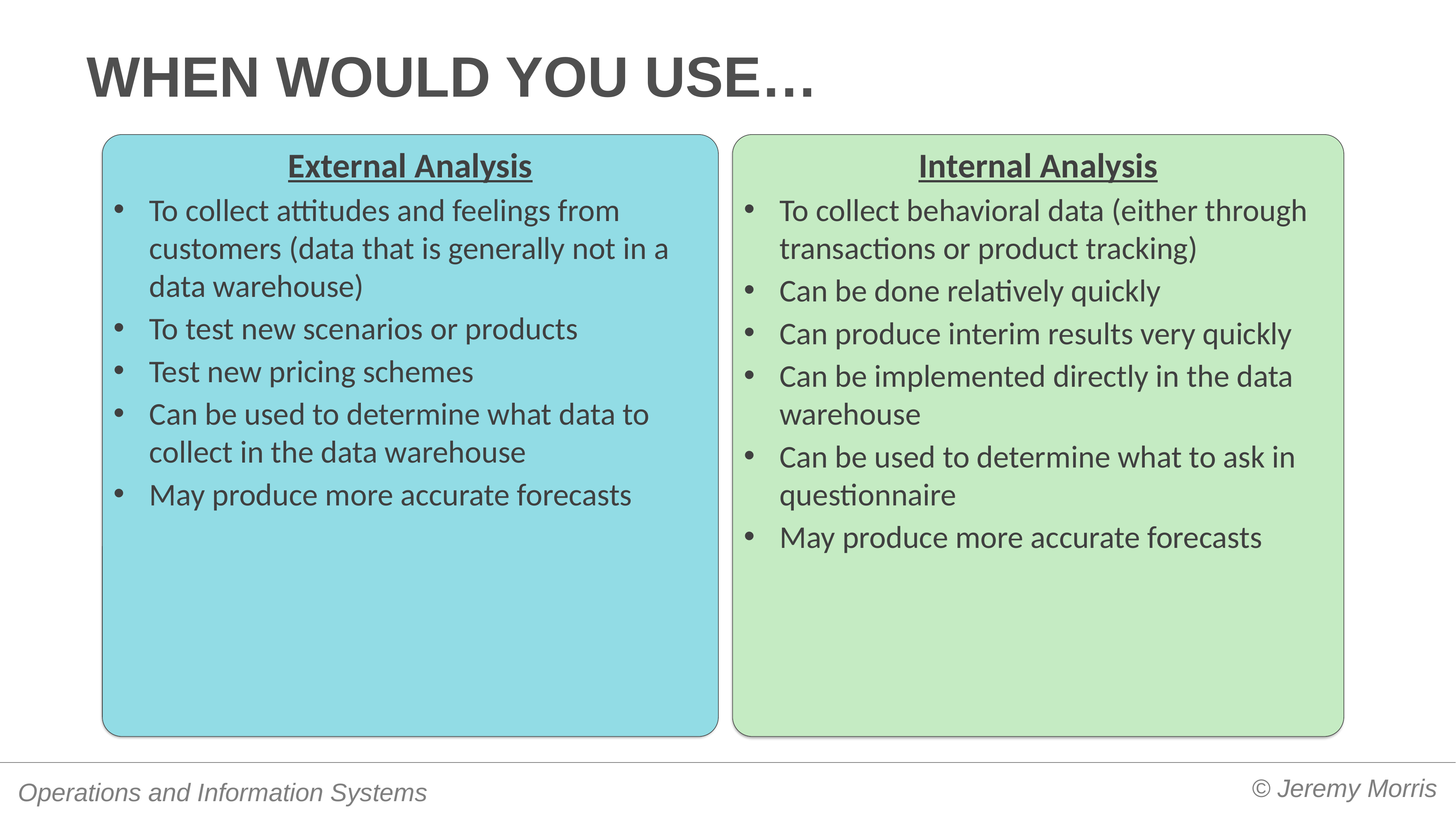

# When would you use…
External Analysis
To collect attitudes and feelings from customers (data that is generally not in a data warehouse)
To test new scenarios or products
Test new pricing schemes
Can be used to determine what data to collect in the data warehouse
May produce more accurate forecasts

Internal Analysis
To collect behavioral data (either through transactions or product tracking)
Can be done relatively quickly
Can produce interim results very quickly
Can be implemented directly in the data warehouse
Can be used to determine what to ask in questionnaire
May produce more accurate forecasts